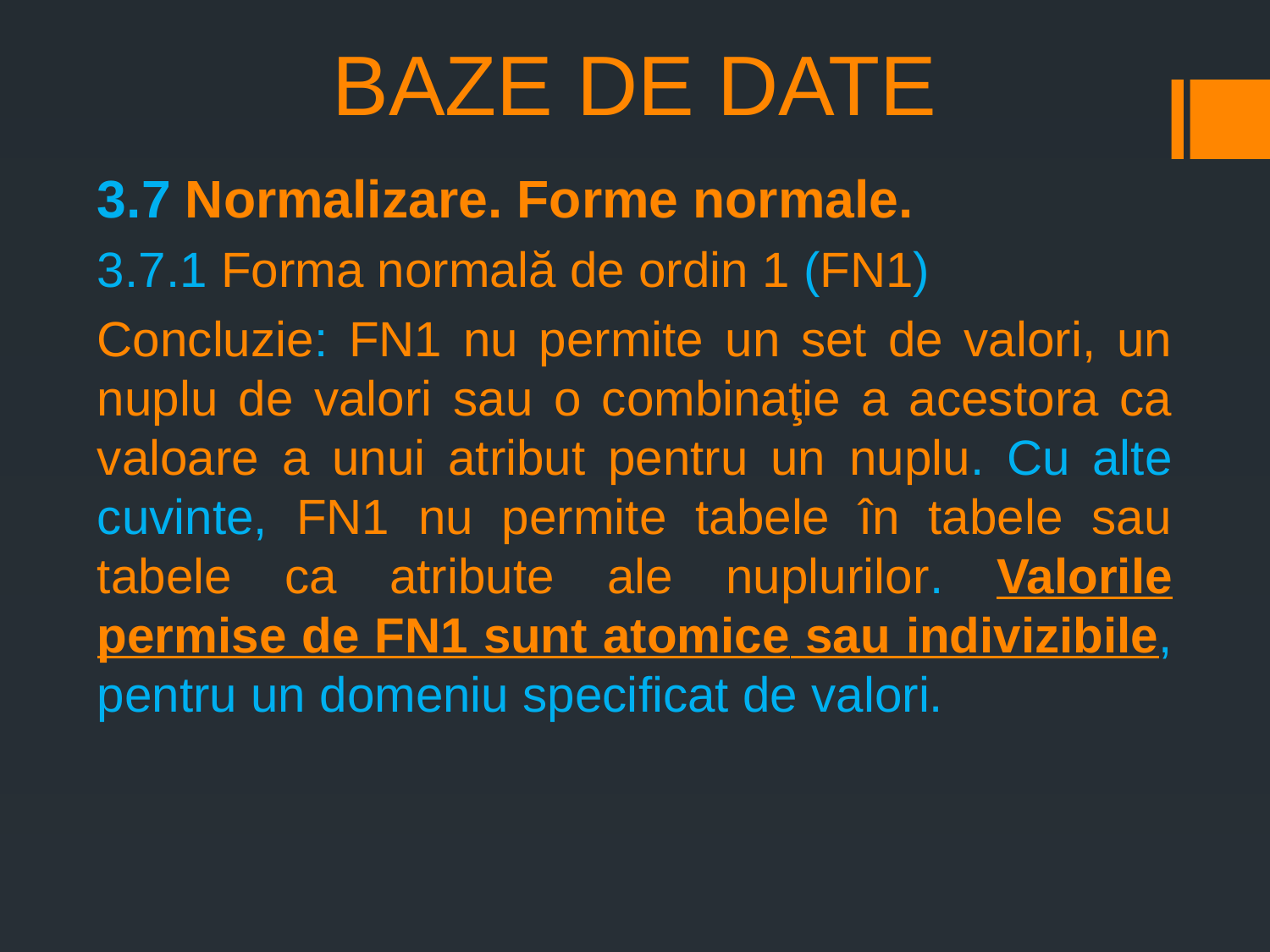

# BAZE DE DATE
3.7 Normalizare. Forme normale.
3.7.1 Forma normală de ordin 1 (FN1)
Concluzie: FN1 nu permite un set de valori, un nuplu de valori sau o combinaţie a acestora ca valoare a unui atribut pentru un nuplu. Cu alte cuvinte, FN1 nu permite tabele în tabele sau tabele ca atribute ale nuplurilor. Valorile permise de FN1 sunt atomice sau indivizibile, pentru un domeniu specificat de valori.